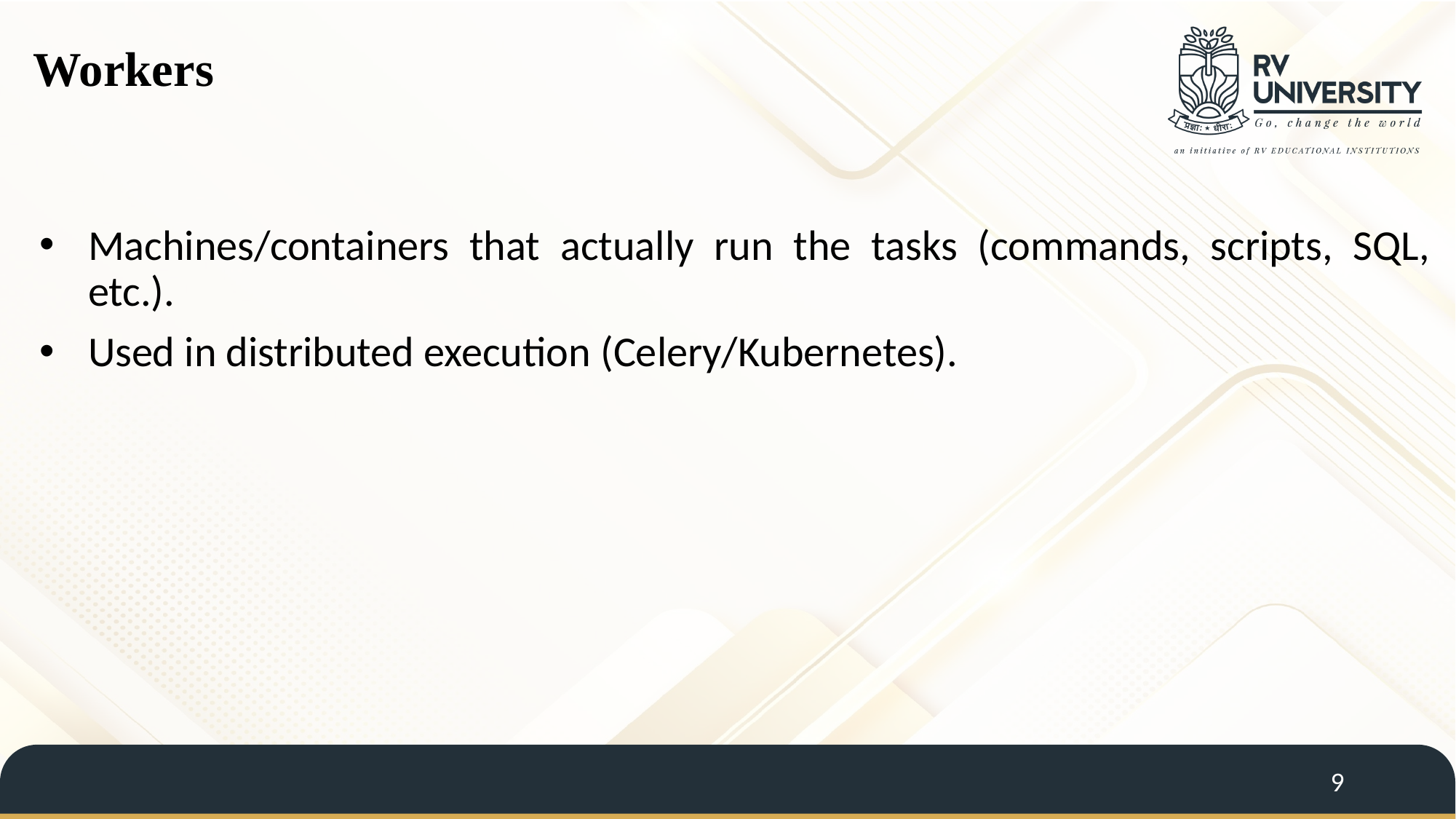

Workers
Machines/containers that actually run the tasks (commands, scripts, SQL, etc.).
Used in distributed execution (Celery/Kubernetes).
9